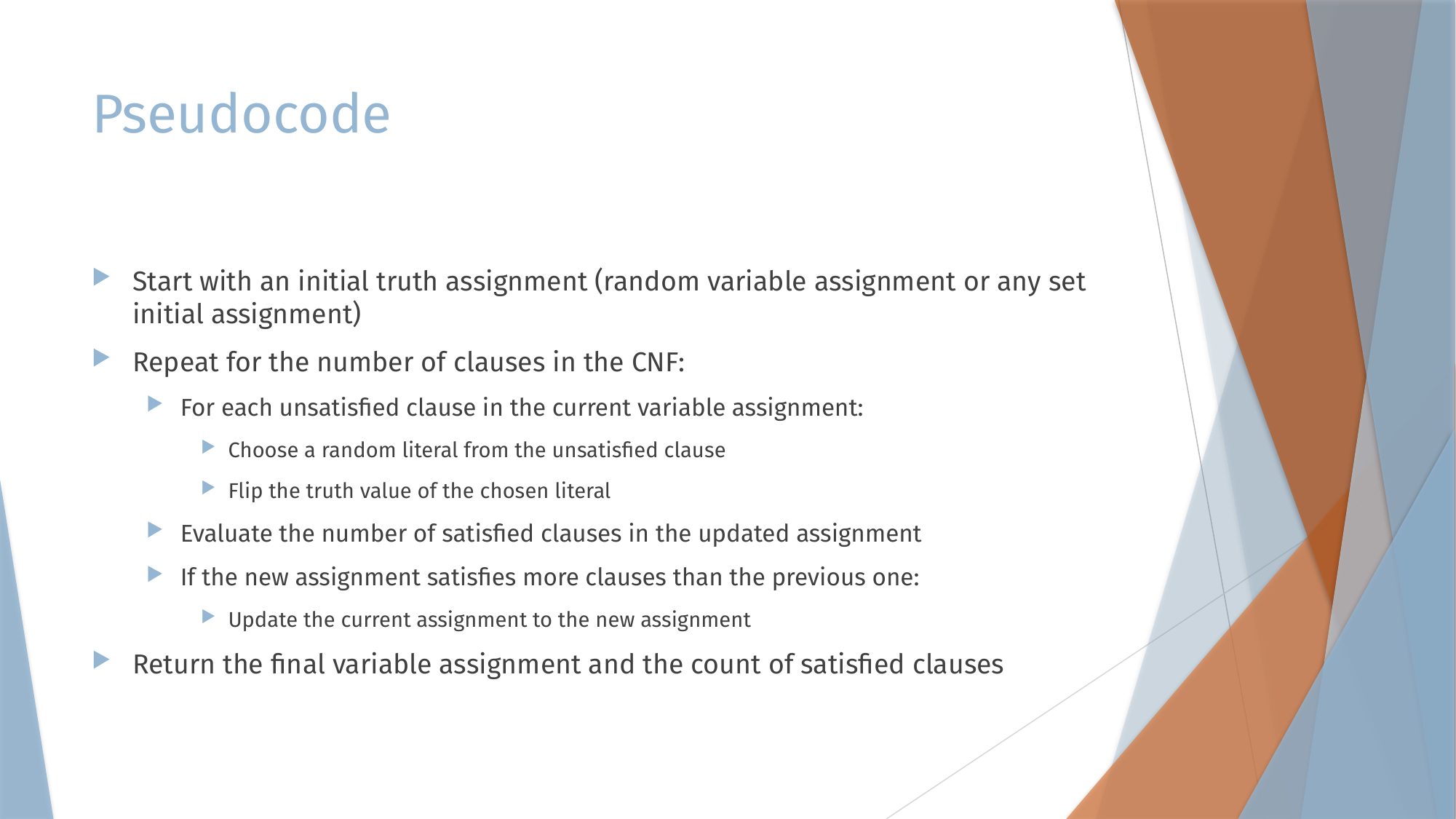

# Pseudocode
Start with an initial truth assignment (random variable assignment or any set initial assignment)
Repeat for the number of clauses in the CNF:
For each unsatisfied clause in the current variable assignment:
Choose a random literal from the unsatisfied clause
Flip the truth value of the chosen literal
Evaluate the number of satisfied clauses in the updated assignment
If the new assignment satisfies more clauses than the previous one:
Update the current assignment to the new assignment
Return the final variable assignment and the count of satisfied clauses